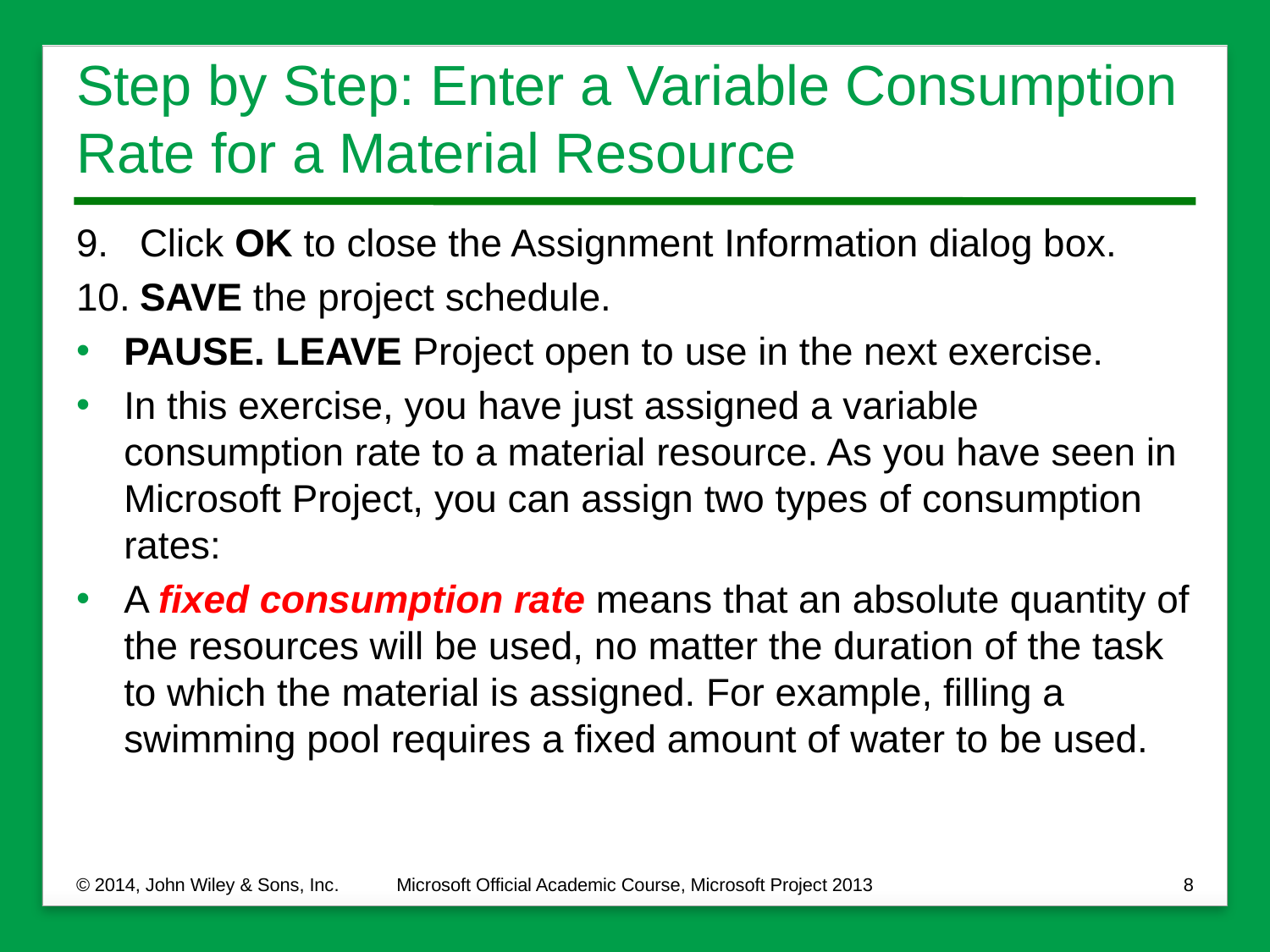

# Step by Step: Enter a Variable Consumption Rate for a Material Resource
9.	Click OK to close the Assignment Information dialog box.
10.	SAVE the project schedule.
PAUSE. LEAVE Project open to use in the next exercise.
In this exercise, you have just assigned a variable consumption rate to a material resource. As you have seen in Microsoft Project, you can assign two types of consumption rates:
A fixed consumption rate means that an absolute quantity of the resources will be used, no matter the duration of the task to which the material is assigned. For example, filling a swimming pool requires a fixed amount of water to be used.

© 2014, John Wiley & Sons, Inc.
Microsoft Official Academic Course, Microsoft Project 2013
8